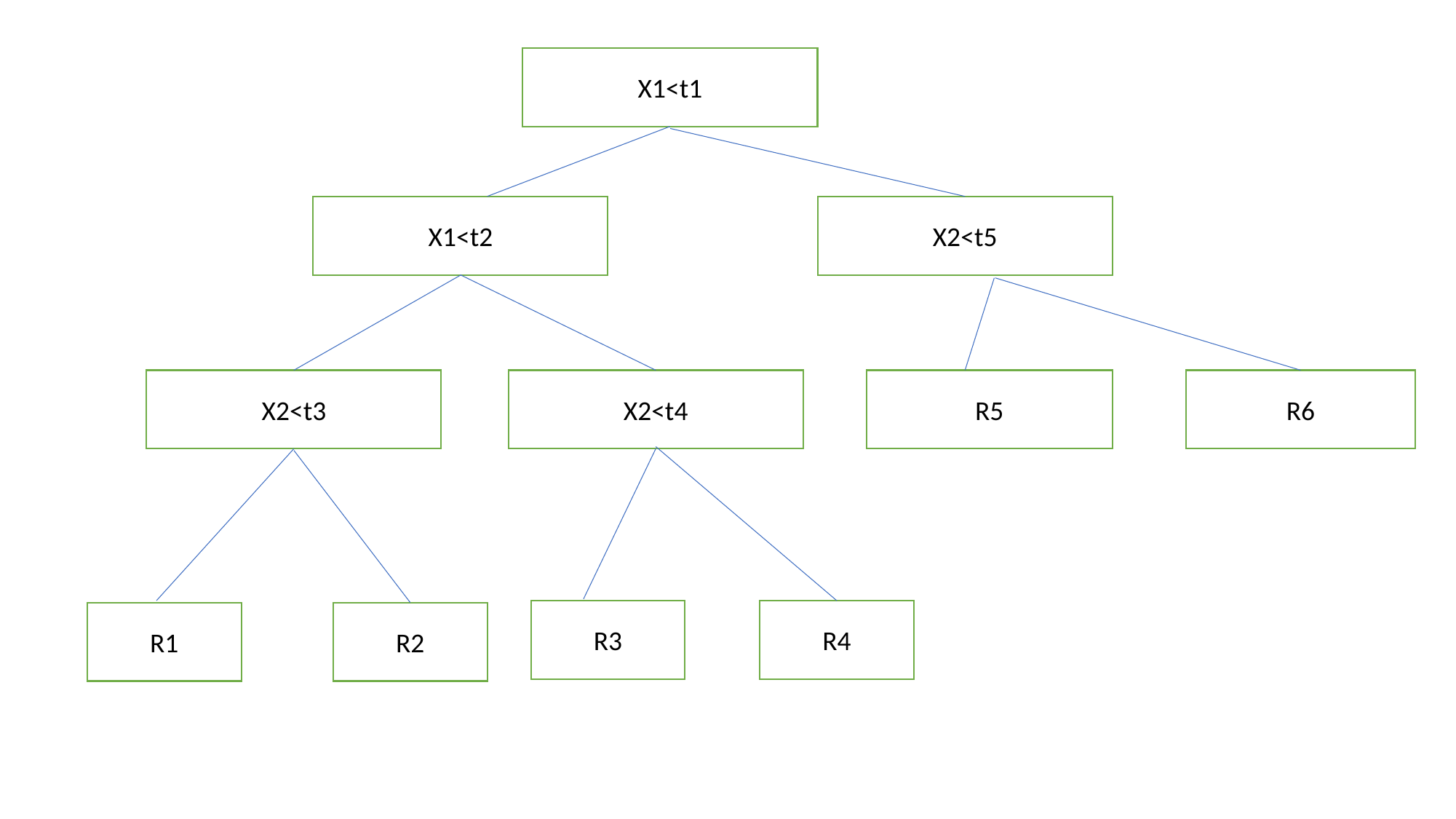

X1<t1
X1<t2
X2<t5
X2<t3
X2<t4
R5
R6
R3
R4
R1
R2